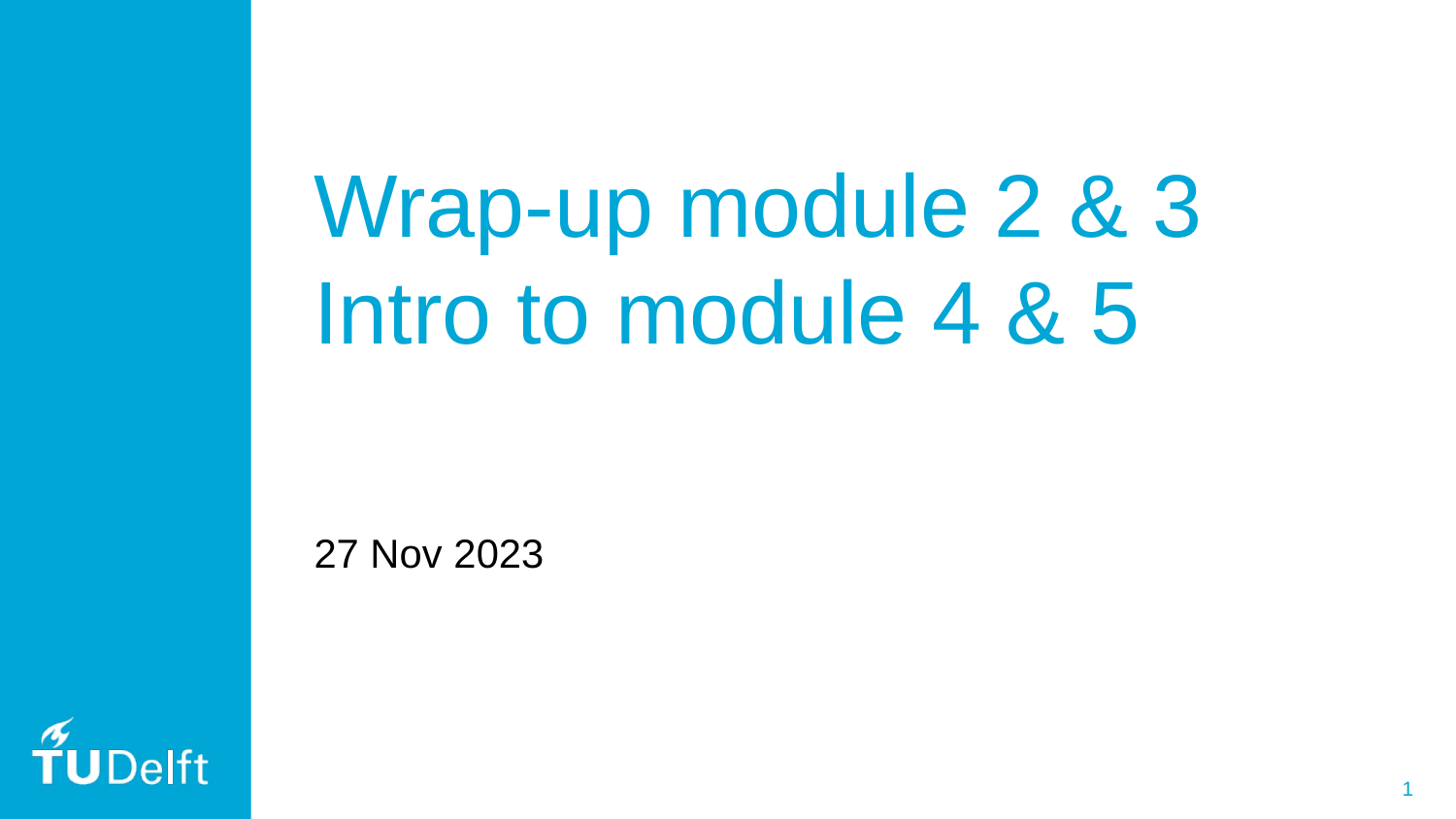

# Wrap-up module 2 & 3 Intro to module 4 & 5

27 Nov 2023